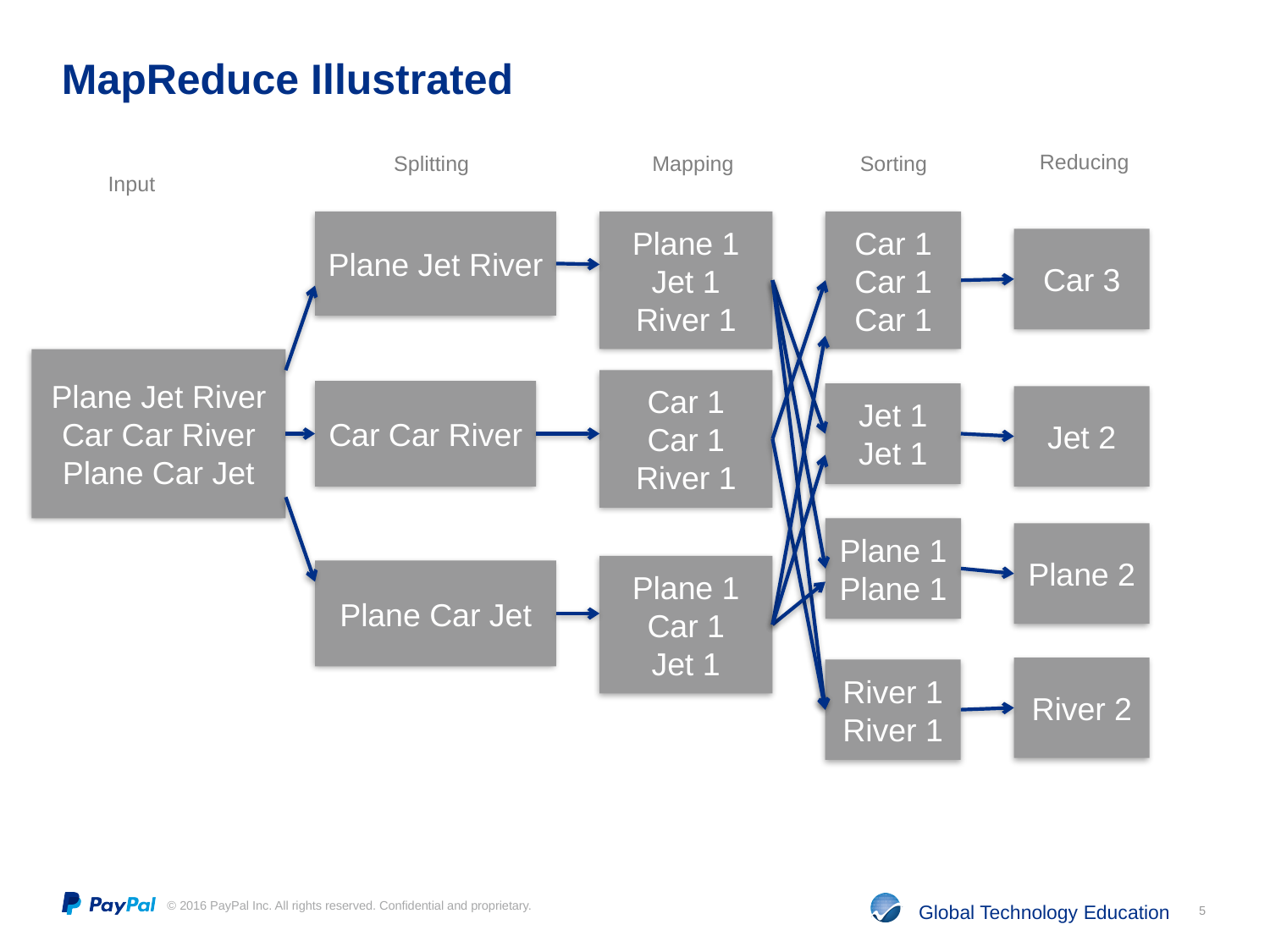

# MapReduce Illustrated
Reducing
Splitting
Mapping
Sorting
Input
Plane Jet River
Plane 1
Jet 1
River 1
Car 1
Car 1
Car 1
Car 3
Plane Jet River
Car Car River
Plane Car Jet
Car 1
Car 1
River 1
Car Car River
Jet 1
Jet 1
Jet 2
Plane 1
Plane 1
Plane 2
Plane 1
Car 1
Jet 1
Plane Car Jet
River 2
River 1
River 1
5